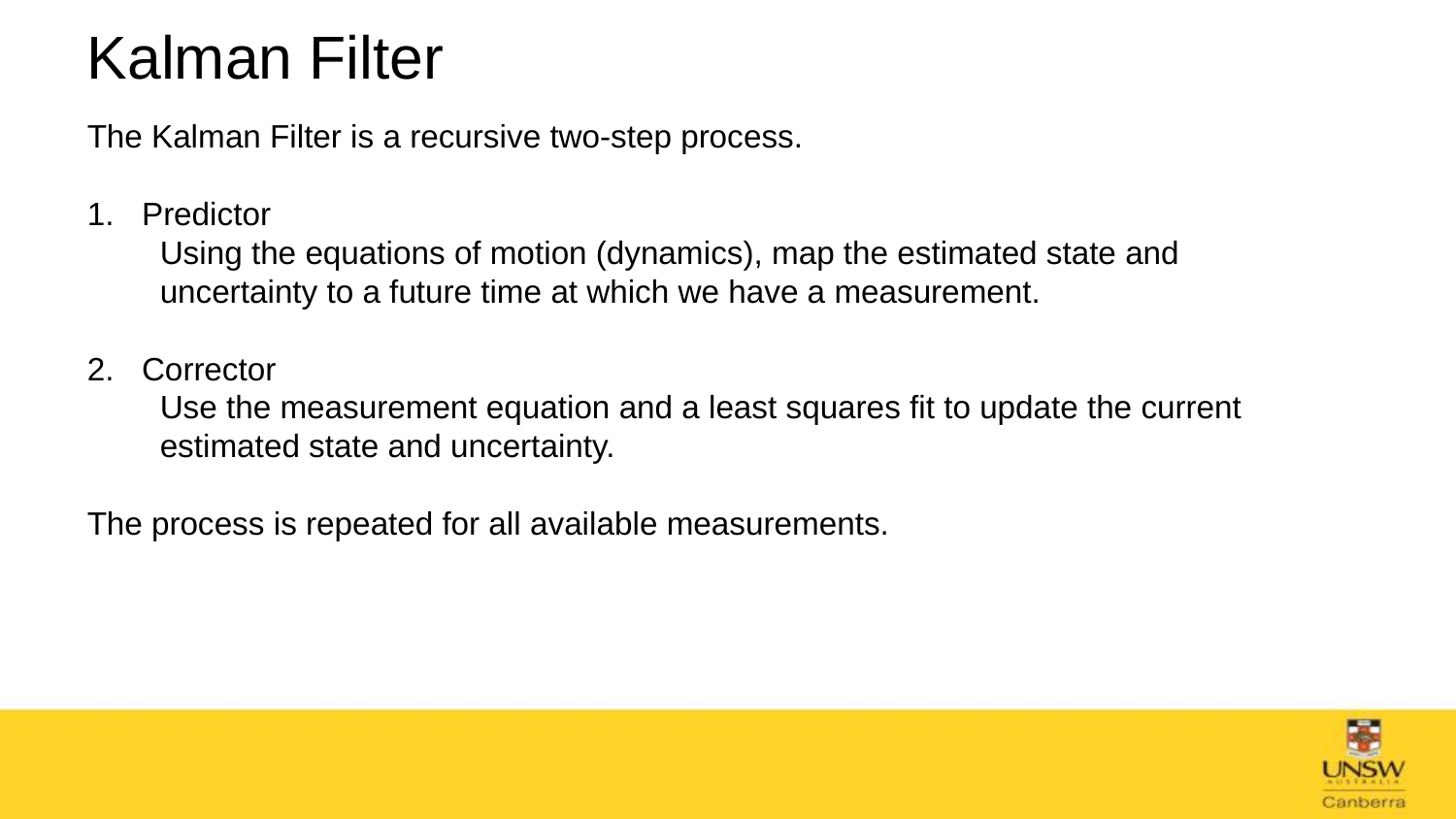

# Kalman Filter
The Kalman Filter is a recursive two-step process.

Predictor
Using the equations of motion (dynamics), map the estimated state and uncertainty to a future time at which we have a measurement.

Corrector
Use the measurement equation and a least squares fit to update the current estimated state and uncertainty.

The process is repeated for all available measurements.